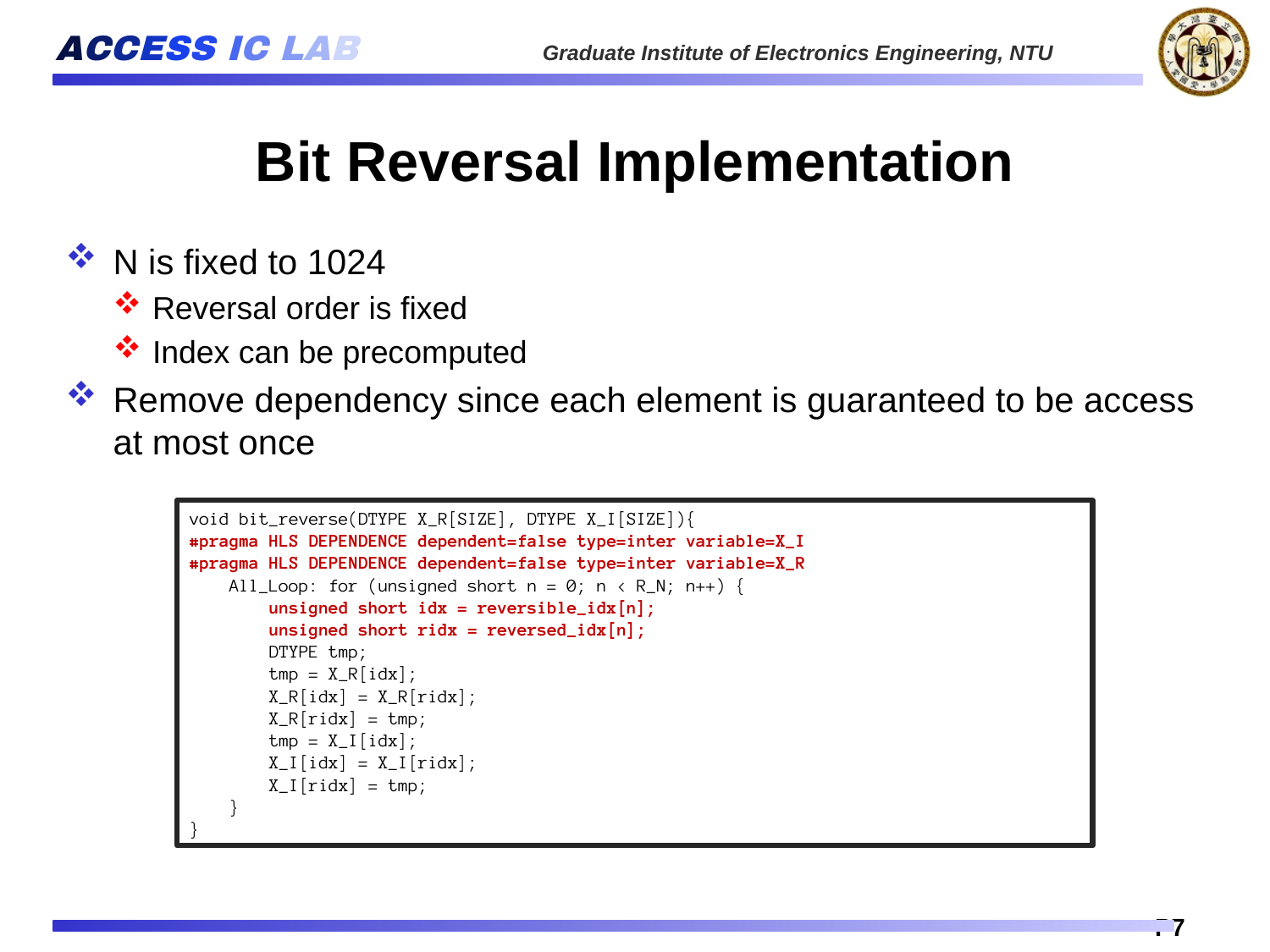

# Bit Reversal Implementation
N is fixed to 1024
Reversal order is fixed
Index can be precomputed
Remove dependency since each element is guaranteed to be access at most once
void bit_reverse(DTYPE X_R[SIZE], DTYPE X_I[SIZE]){
#pragma HLS DEPENDENCE dependent=false type=inter variable=X_I
#pragma HLS DEPENDENCE dependent=false type=inter variable=X_R
    All_Loop: for (unsigned short n = 0; n < R_N; n++) {
        unsigned short idx = reversible_idx[n];
        unsigned short ridx = reversed_idx[n];
        DTYPE tmp;
        tmp = X_R[idx];
        X_R[idx] = X_R[ridx];
        X_R[ridx] = tmp;
        tmp = X_I[idx];
        X_I[idx] = X_I[ridx];
        X_I[ridx] = tmp;
    }
}